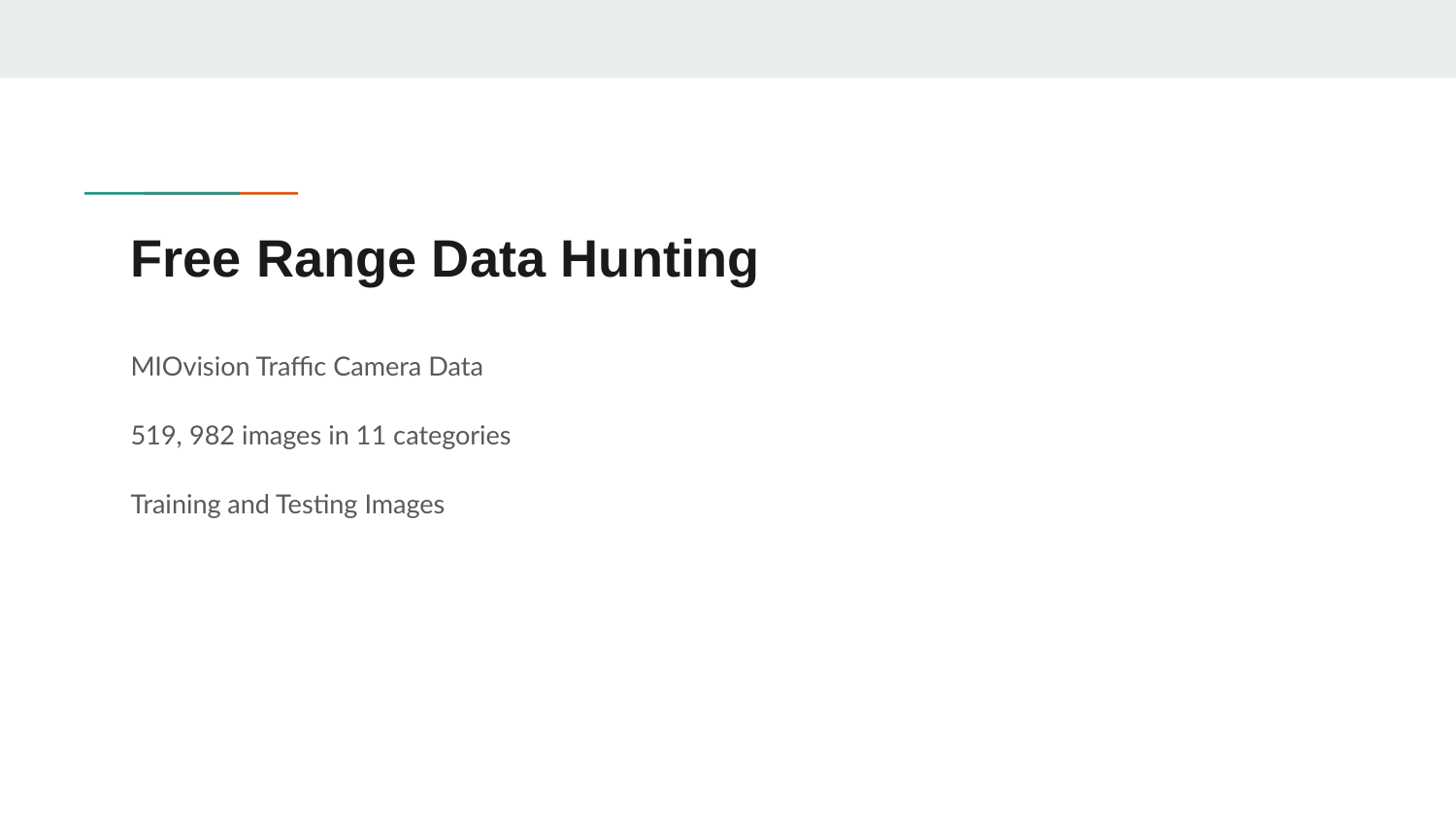

# Free Range Data Hunting

MIOvision Traffic Camera Data
519, 982 images in 11 categories
Training and Testing Images